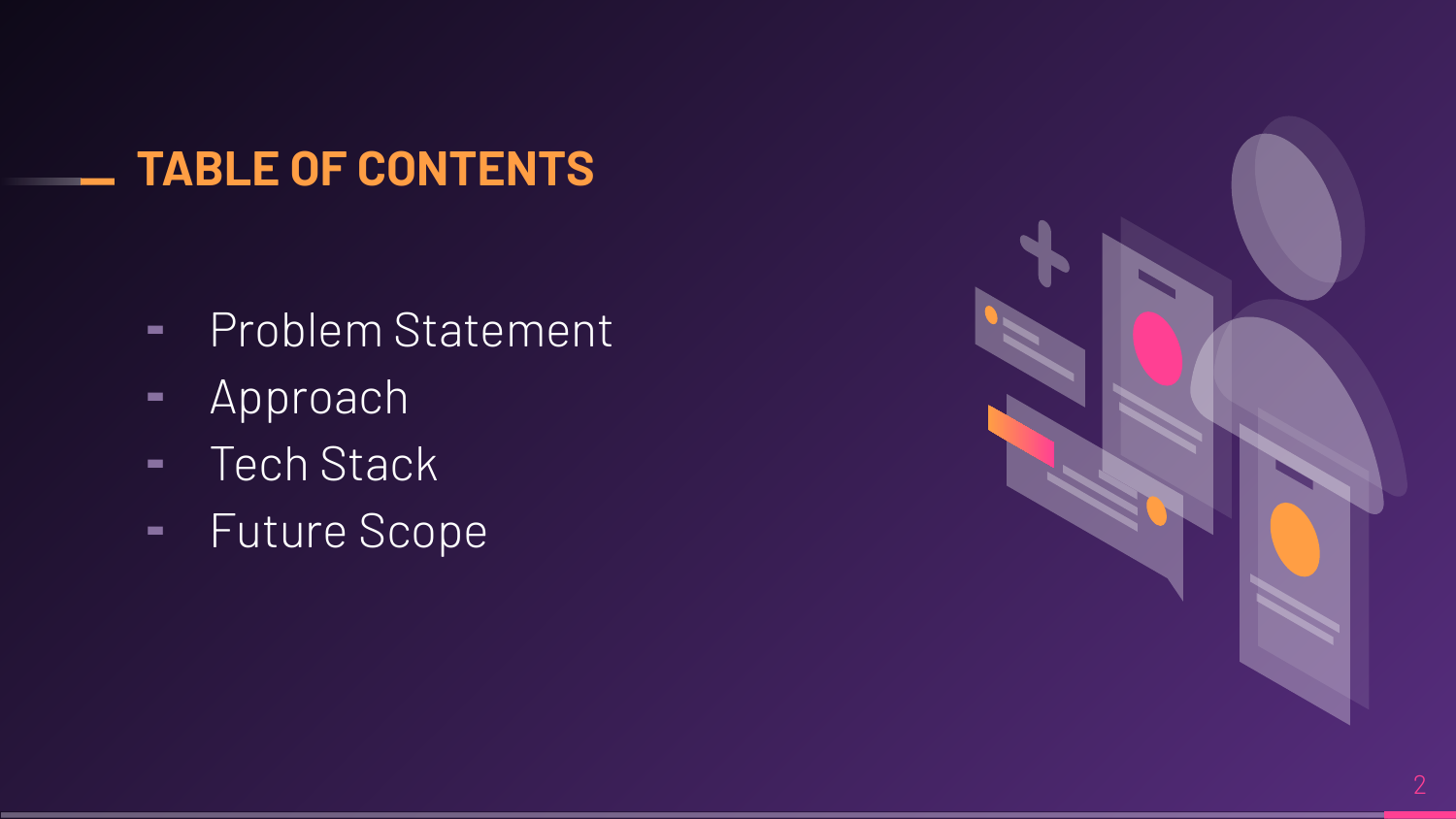

# TABLE OF CONTENTS

Problem Statement
Approach
Tech Stack
Future Scope

2